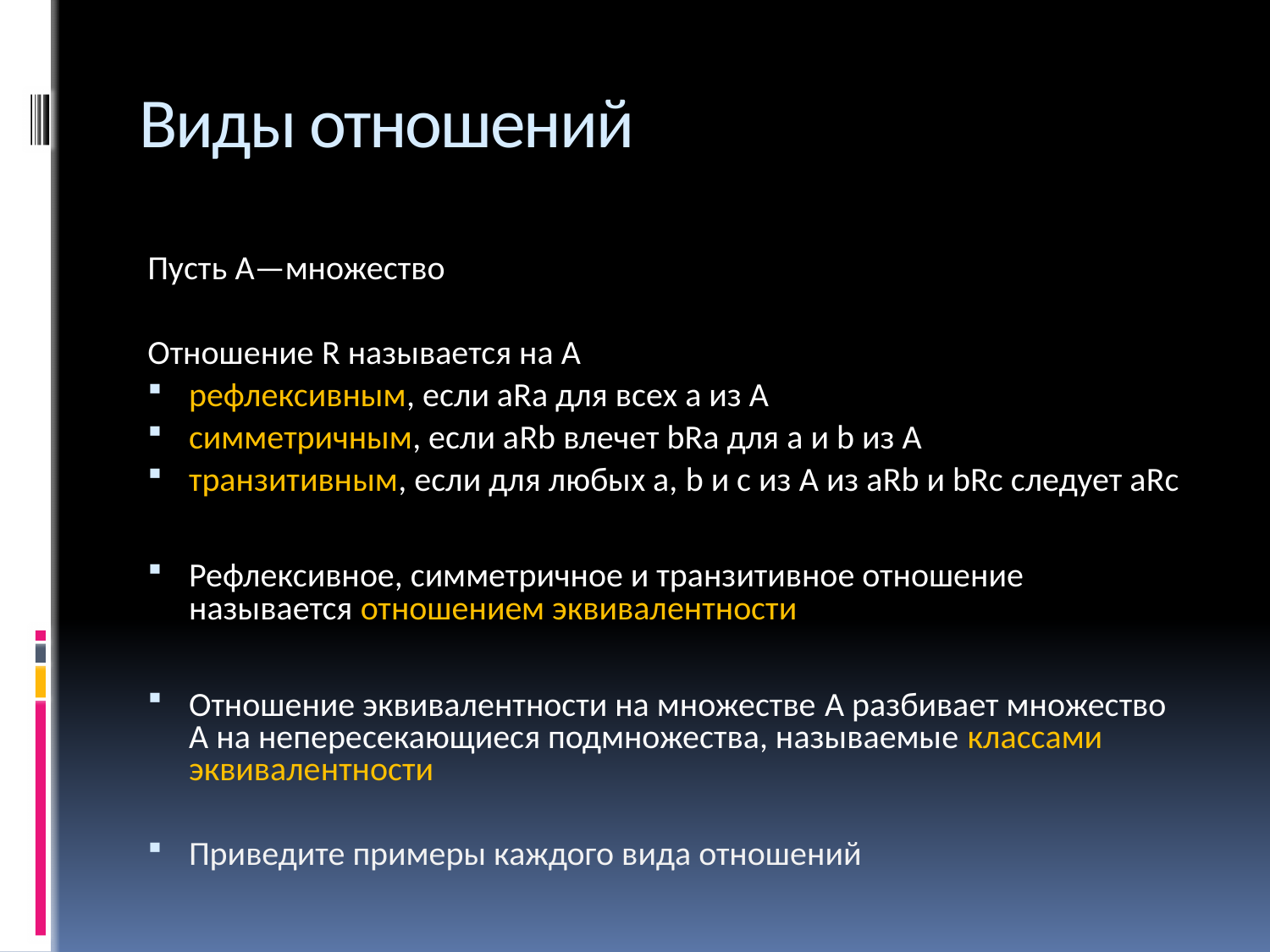

# Виды отношений
Пусть A—множество

Отношение R называется на А
рефлексивным, если аRа для всех a из А
симметричным, если аRb влечет bRa для a и b из A
транзитивным, если для любых а, b и с из A из аRb и bRс следует аRс

Рефлексивное, симметричное и транзитивное отношение называется отношением эквивалентности

Отношение эквивалентности на множестве A разбивает множество A на непересекающиеся подмножества, называемые классами эквивалентности

Приведите примеры каждого вида отношений